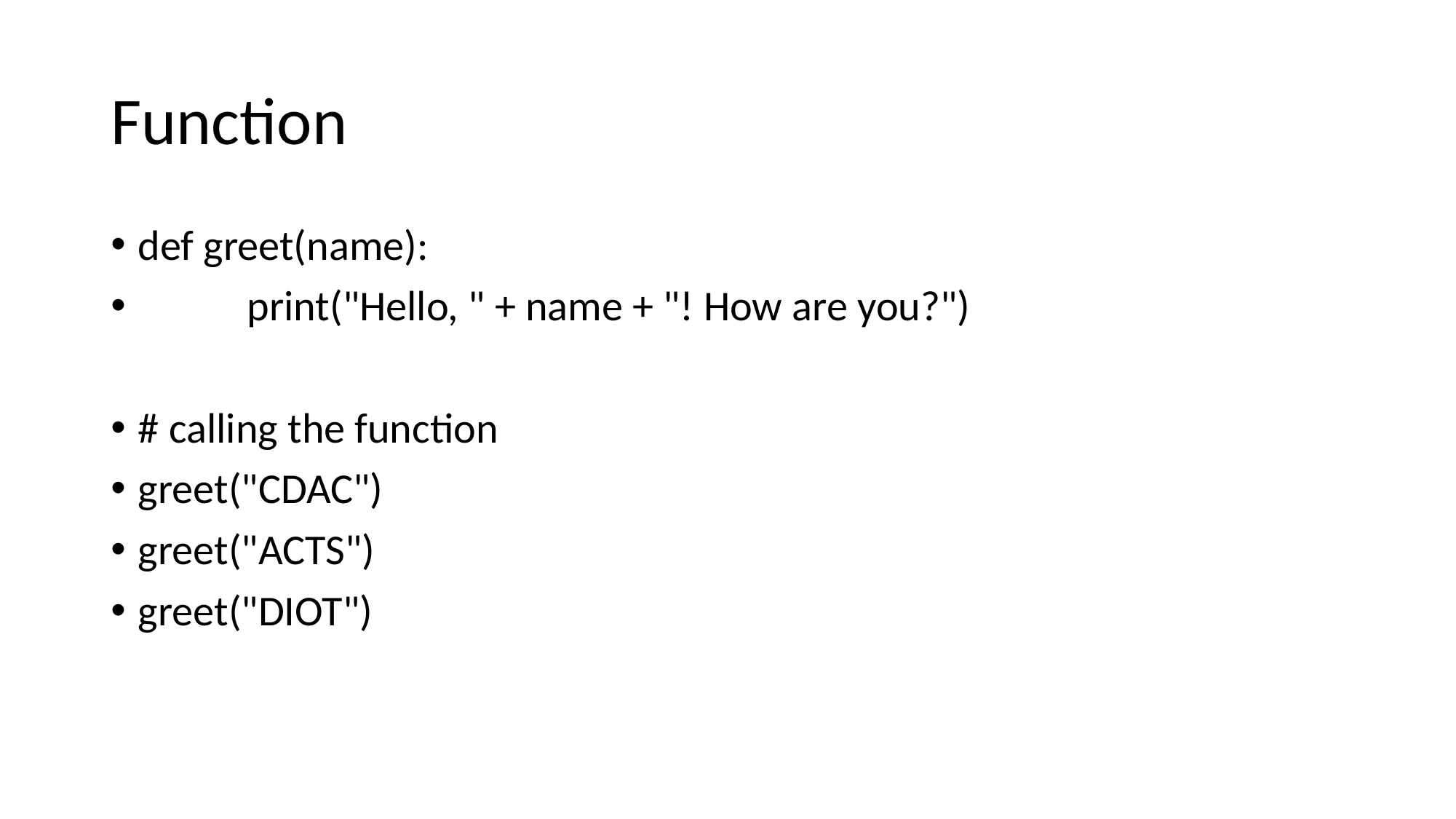

# Function
def greet(name):
	print("Hello, " + name + "! How are you?")

# calling the function
greet("CDAC")
greet("ACTS")
greet("DIOT")